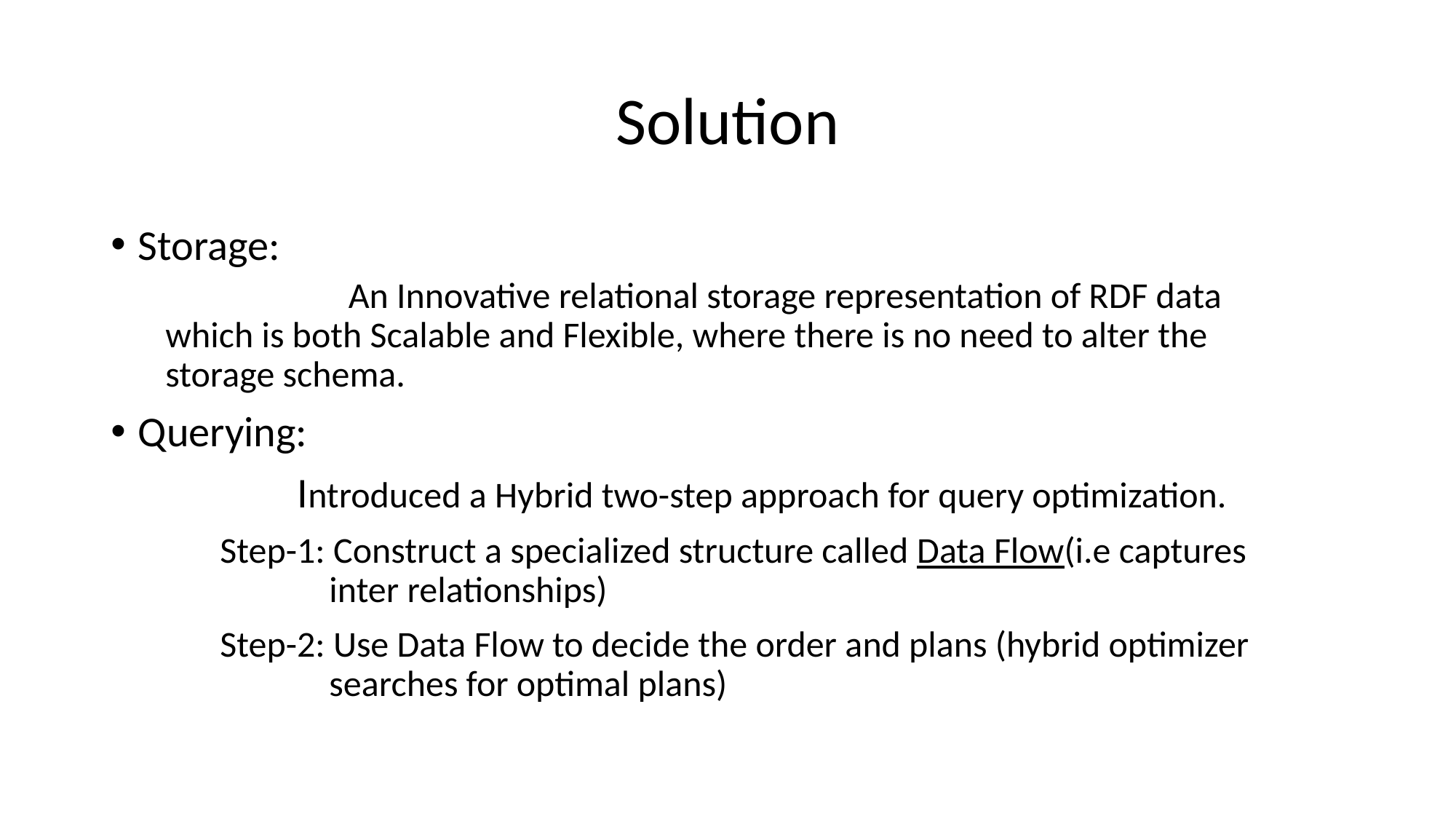

# Solution
Storage:
	         An Innovative relational storage representation of RDF data which is both Scalable and Flexible, where there is no need to alter the storage schema.
Querying:
	        Introduced a Hybrid two-step approach for query optimization.
	Step-1: Construct a specialized structure called Data Flow(i.e captures 			inter relationships)
	Step-2: Use Data Flow to decide the order and plans (hybrid optimizer 			searches for optimal plans)